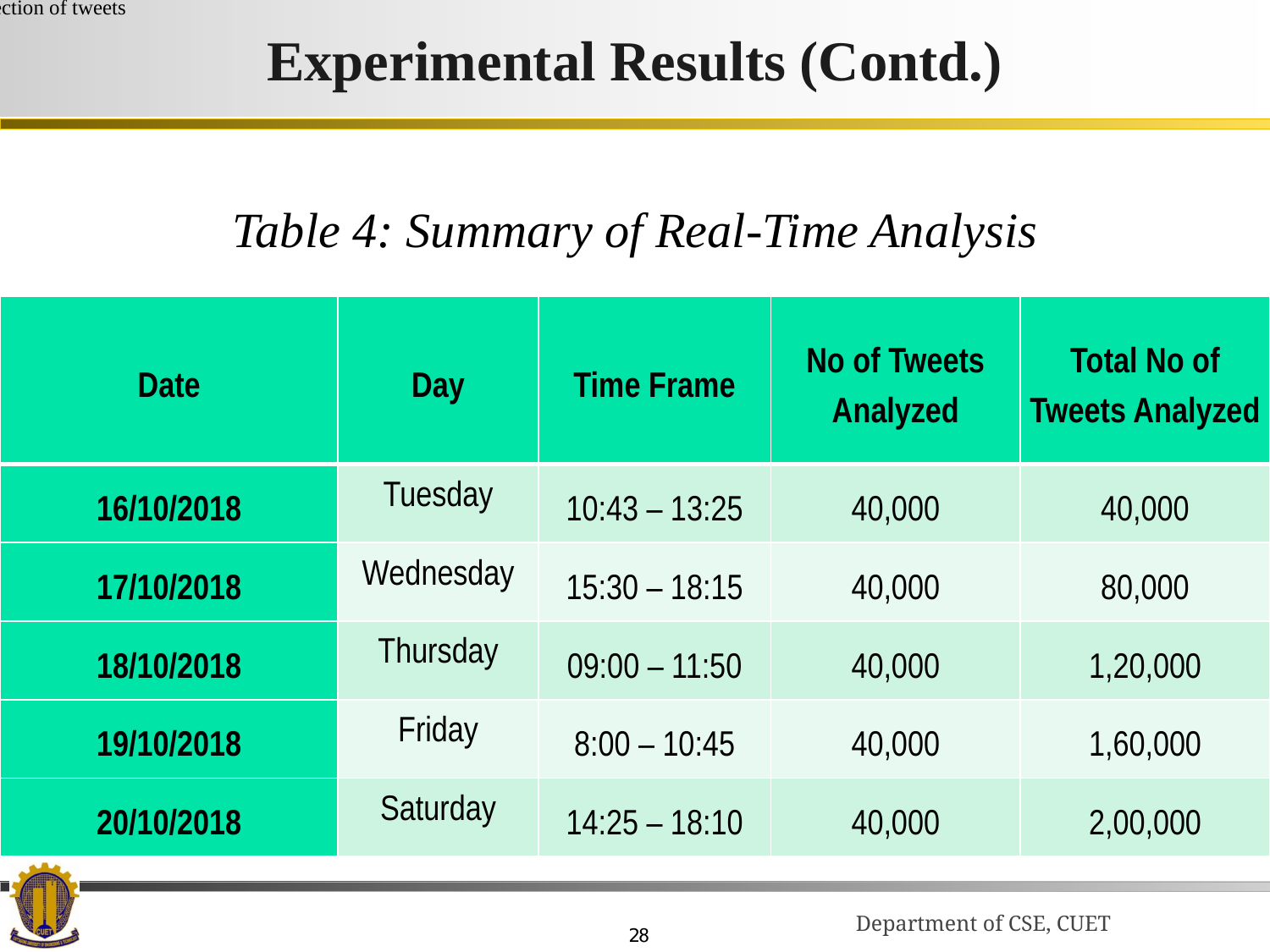

# Experimental Results (Contd.)
Table 5.4: Summary of real-time collection of tweets

Table 4: Summary of Real-Time Analysis

| Date | Day | Time Frame | No of Tweets Analyzed | Total No of Tweets Analyzed |
| --- | --- | --- | --- | --- |
| 16/10/2018 | Tuesday | 10:43 – 13:25 | 40,000 | 40,000 |
| 17/10/2018 | Wednesday | 15:30 – 18:15 | 40,000 | 80,000 |
| 18/10/2018 | Thursday | 09:00 – 11:50 | 40,000 | 1,20,000 |
| 19/10/2018 | Friday | 8:00 – 10:45 | 40,000 | 1,60,000 |
| 20/10/2018 | Saturday | 14:25 – 18:10 | 40,000 | 2,00,000 |